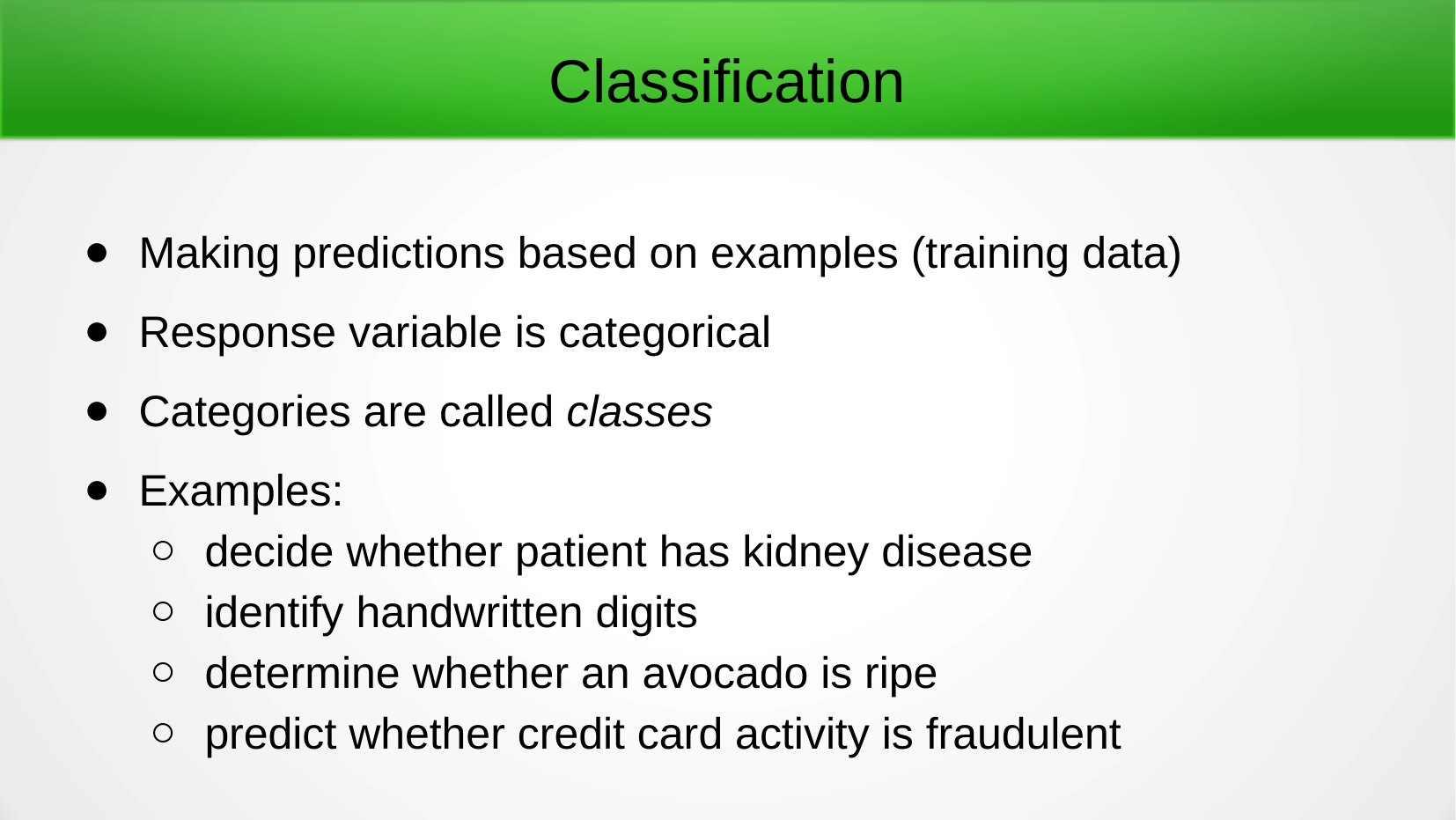

Classification
Making predictions based on examples (training data)
Response variable is categorical
Categories are called classes
Examples:
decide whether patient has kidney disease
identify handwritten digits
determine whether an avocado is ripe
predict whether credit card activity is fraudulent